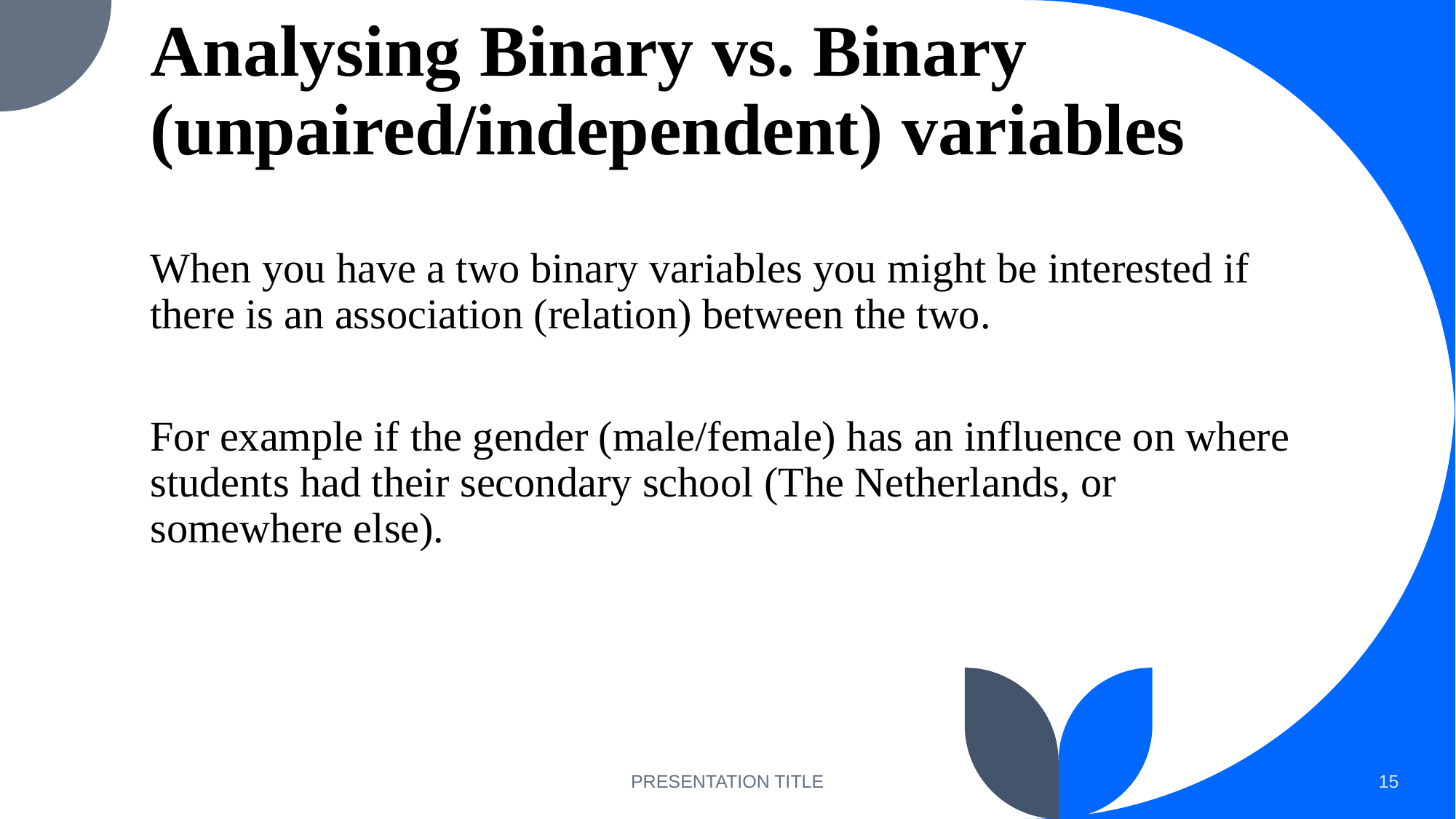

# Analysing Binary vs. Binary (unpaired/independent) variables
When you have a two binary variables you might be interested if there is an association (relation) between the two.

For example if the gender (male/female) has an influence on where students had their secondary school (The Netherlands, or somewhere else).
PRESENTATION TITLE
15